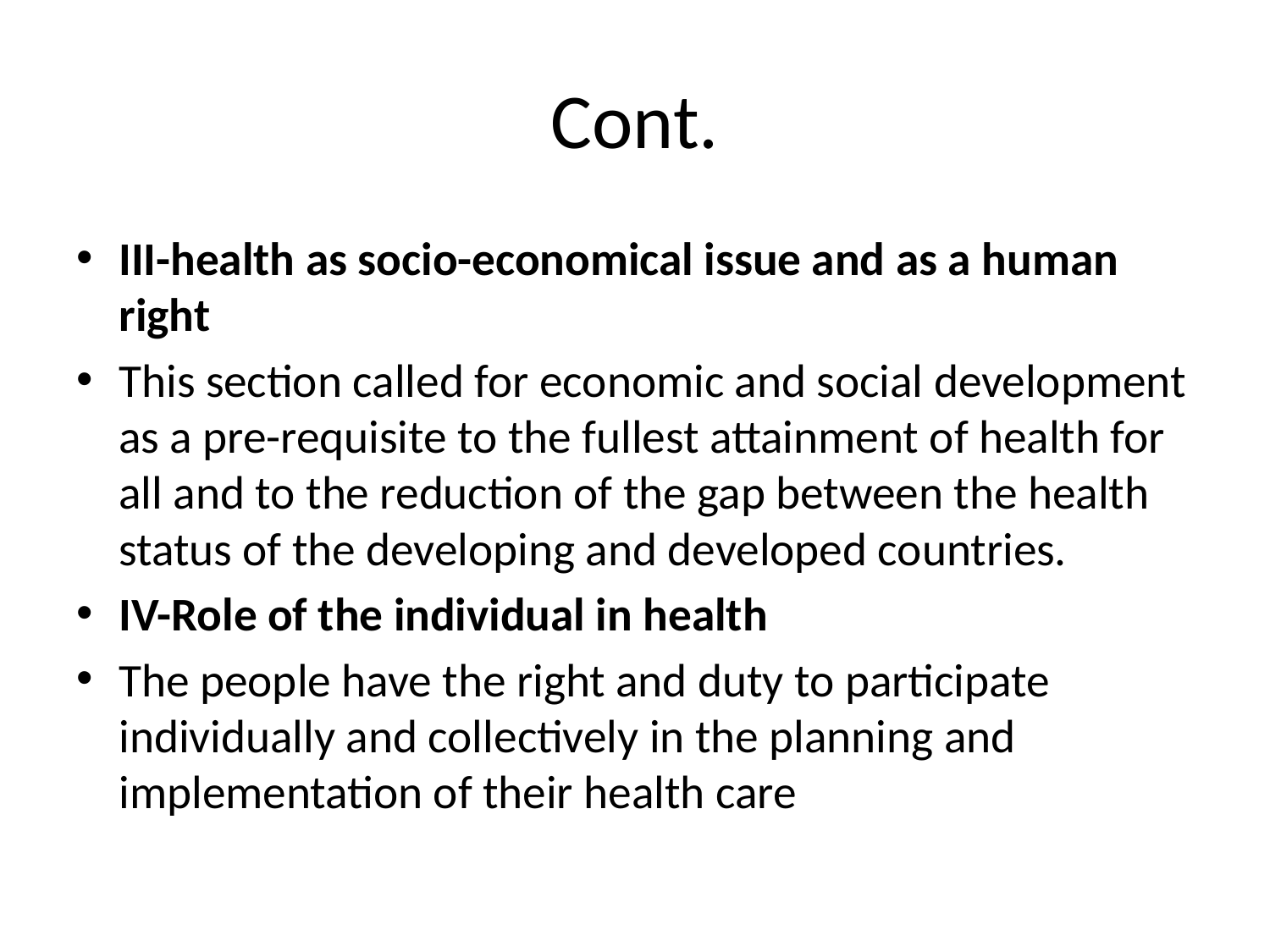

# Cont.
III-health as socio-economical issue and as a human right
This section called for economic and social development as a pre-requisite to the fullest attainment of health for all and to the reduction of the gap between the health status of the developing and developed countries.
IV-Role of the individual in health
The people have the right and duty to participate individually and collectively in the planning and implementation of their health care